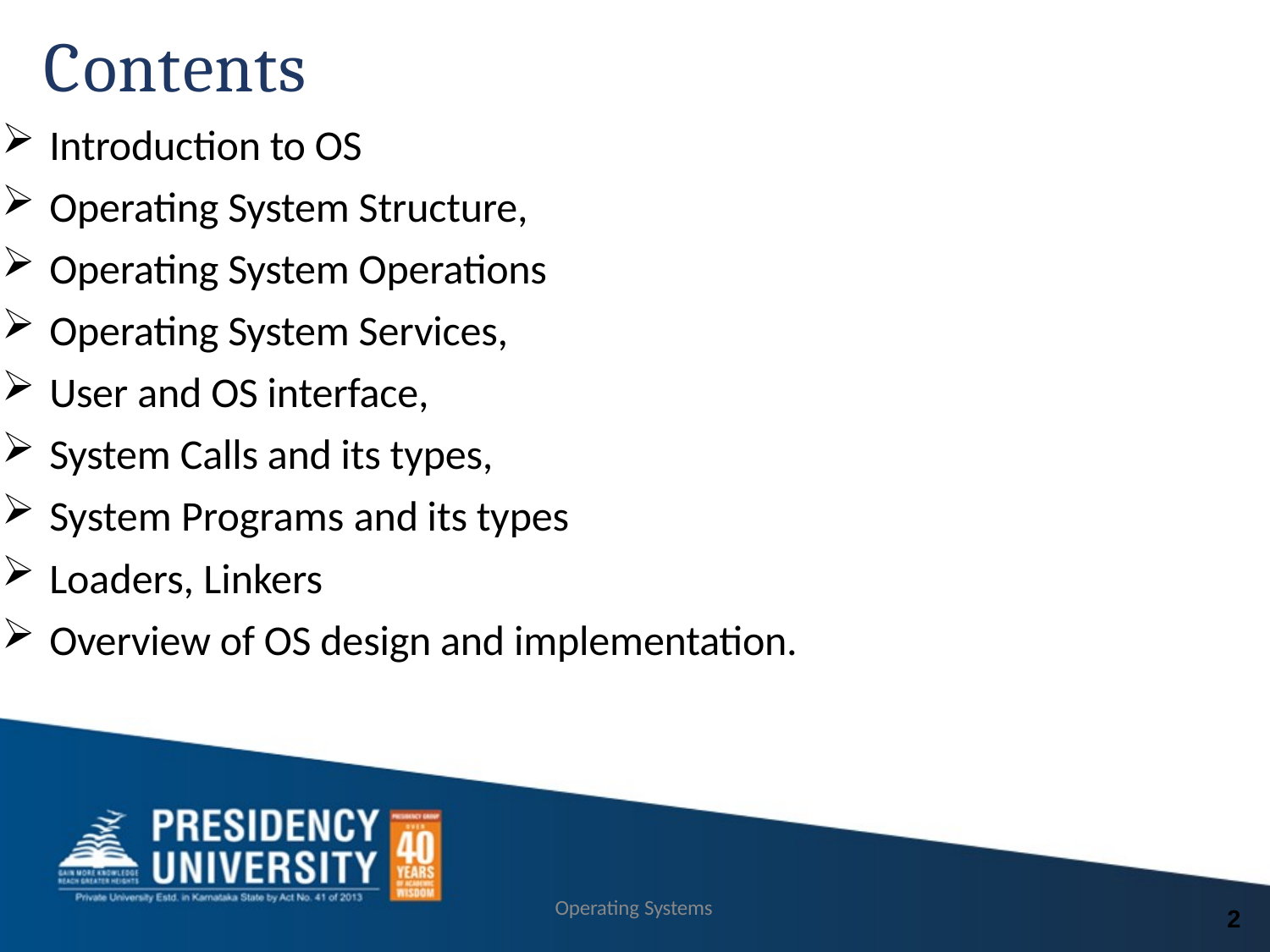

# Contents
Introduction to OS
Operating System Structure,
Operating System Operations
Operating System Services,
User and OS interface,
System Calls and its types,
System Programs and its types
Loaders, Linkers
Overview of OS design and implementation.
Operating Systems
2